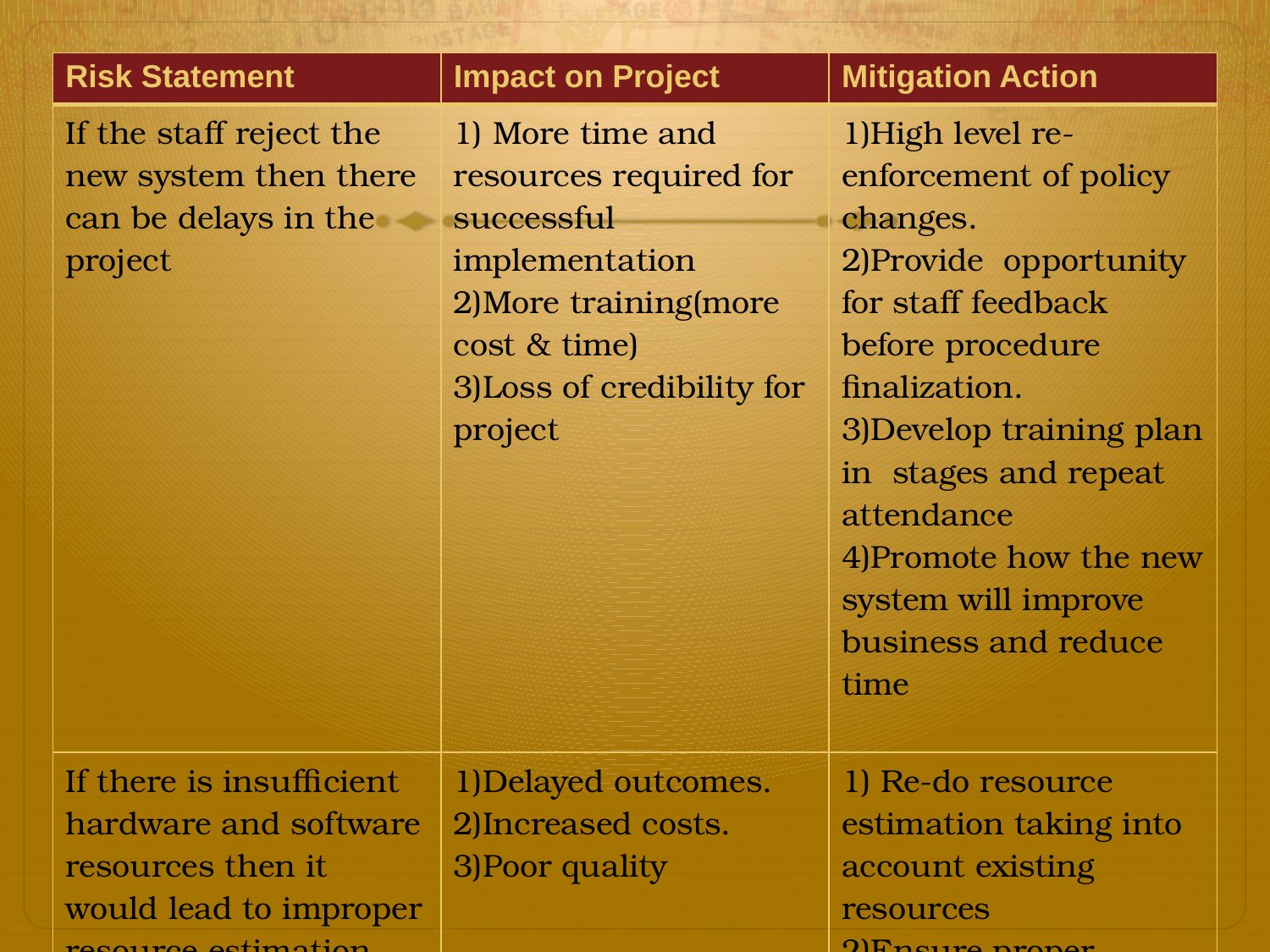

| Risk Statement | Impact on Project | Mitigation Action |
| --- | --- | --- |
| If the staff reject the new system then there can be delays in the project | 1) More time and resources required for successful implementation 2)More training(more cost & time) 3)Loss of credibility for project | 1)High level re-enforcement of policy changes. 2)Provide opportunity for staff feedback before procedure finalization. 3)Develop training plan in stages and repeat attendance 4)Promote how the new system will improve business and reduce time |
| If there is insufficient hardware and software resources then it would lead to improper resource estimation | 1)Delayed outcomes. 2)Increased costs. 3)Poor quality | 1) Re-do resource estimation taking into account existing resources 2)Ensure proper impact analysis |